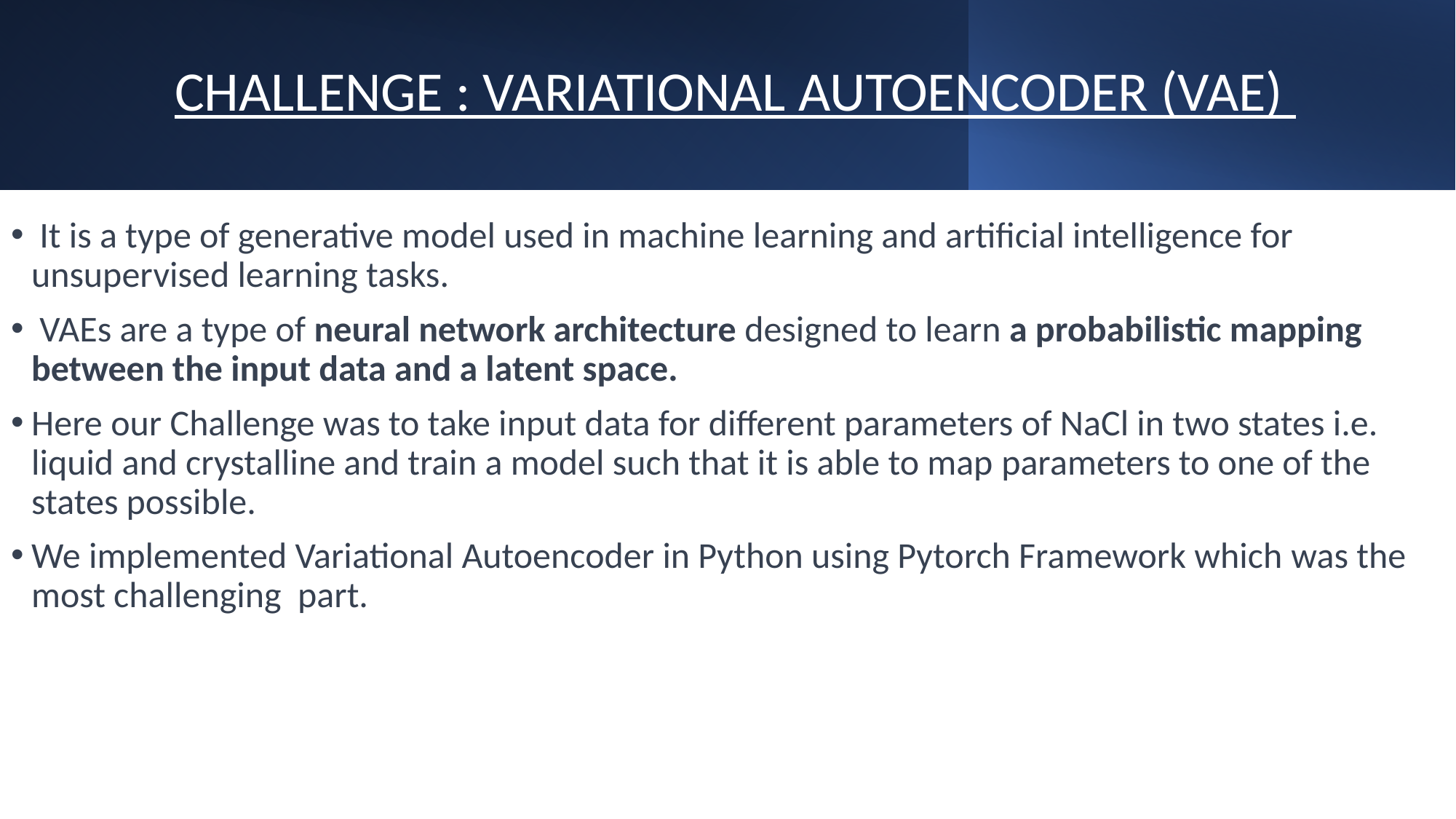

# CHALLENGE : VARIATIONAL AUTOENCODER (VAE)
 It is a type of generative model used in machine learning and artificial intelligence for unsupervised learning tasks.
 VAEs are a type of neural network architecture designed to learn a probabilistic mapping between the input data and a latent space.
Here our Challenge was to take input data for different parameters of NaCl in two states i.e. liquid and crystalline and train a model such that it is able to map parameters to one of the states possible.
We implemented Variational Autoencoder in Python using Pytorch Framework which was the most challenging  part.